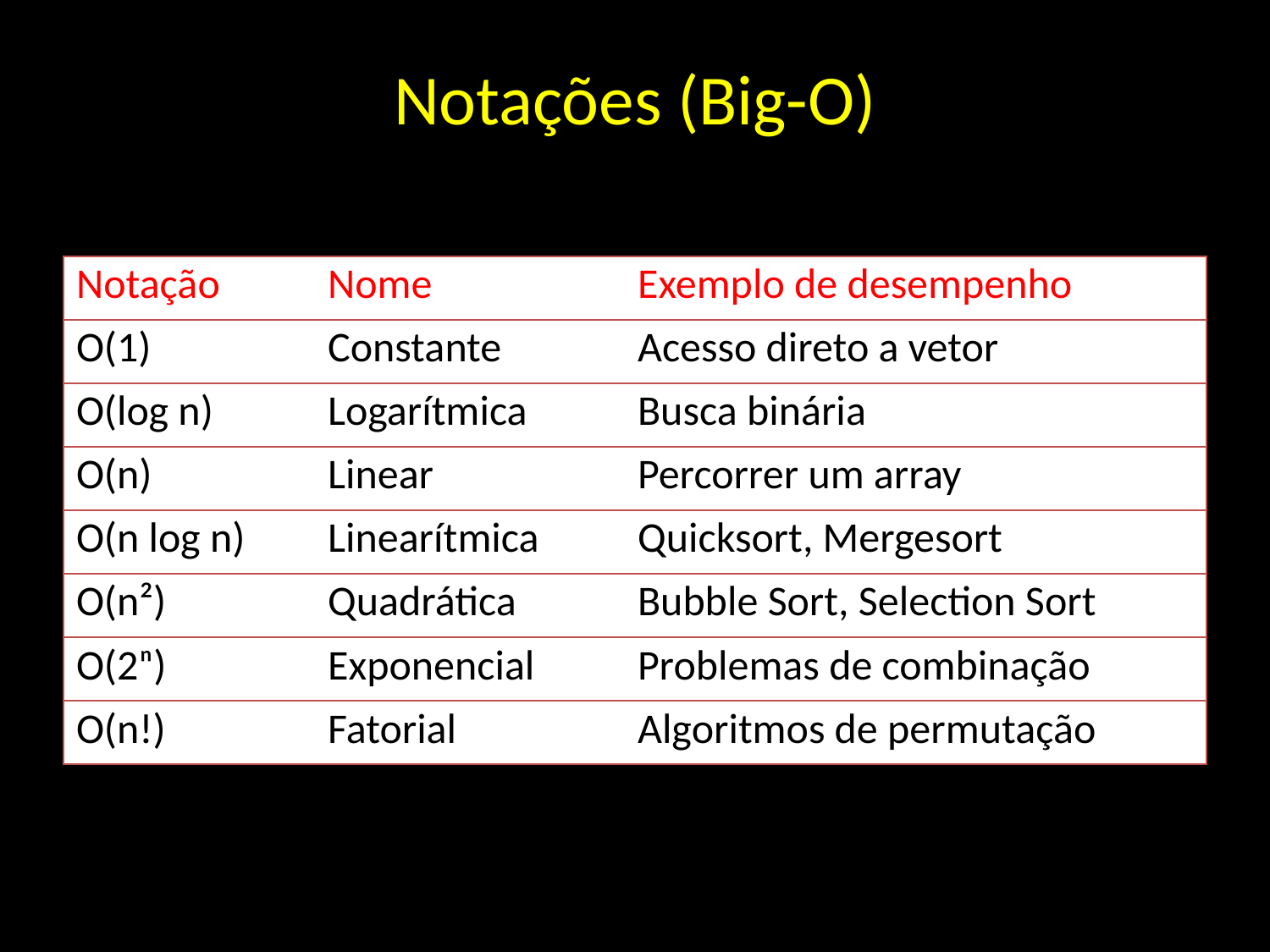

Notações (Big-O)
| Notação | Nome | Exemplo de desempenho |
| --- | --- | --- |
| O(1) | Constante | Acesso direto a vetor |
| O(log n) | Logarítmica | Busca binária |
| O(n) | Linear | Percorrer um array |
| O(n log n) | Linearítmica | Quicksort, Mergesort |
| O(n²) | Quadrática | Bubble Sort, Selection Sort |
| O(2ⁿ) | Exponencial | Problemas de combinação |
| O(n!) | Fatorial | Algoritmos de permutação |